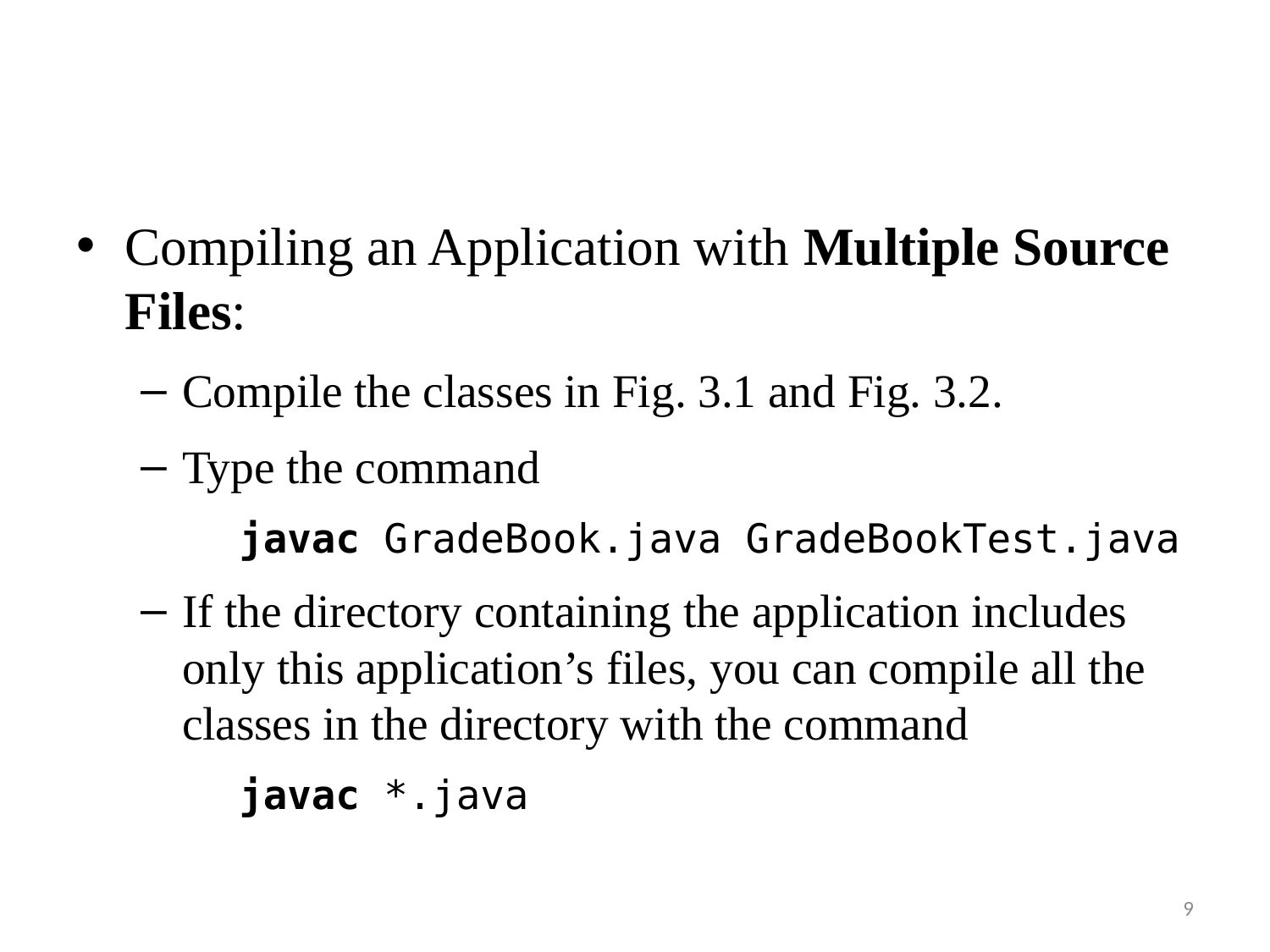

Compiling an Application with Multiple Source Files:
Compile the classes in Fig. 3.1 and Fig. 3.2.
Type the command
	javac GradeBook.java GradeBookTest.java
If the directory containing the application includes only this application’s files, you can compile all the classes in the directory with the command
	javac *.java
9